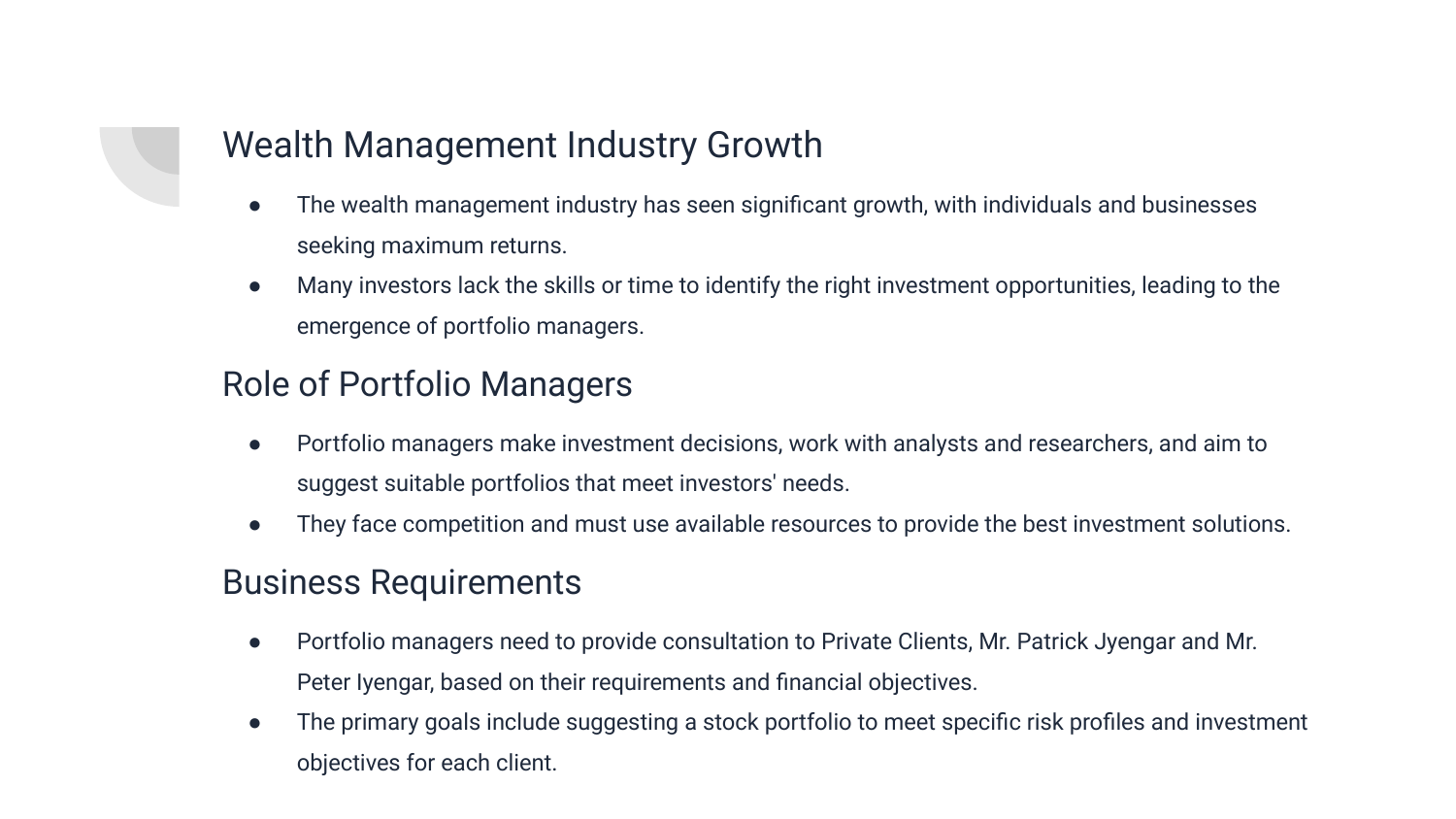

# Wealth Management Industry Growth
The wealth management industry has seen significant growth, with individuals and businesses seeking maximum returns.
Many investors lack the skills or time to identify the right investment opportunities, leading to the emergence of portfolio managers.
Role of Portfolio Managers
Portfolio managers make investment decisions, work with analysts and researchers, and aim to suggest suitable portfolios that meet investors' needs.
They face competition and must use available resources to provide the best investment solutions.
Business Requirements
Portfolio managers need to provide consultation to Private Clients, Mr. Patrick Jyengar and Mr. Peter Iyengar, based on their requirements and financial objectives.
The primary goals include suggesting a stock portfolio to meet specific risk profiles and investment objectives for each client.